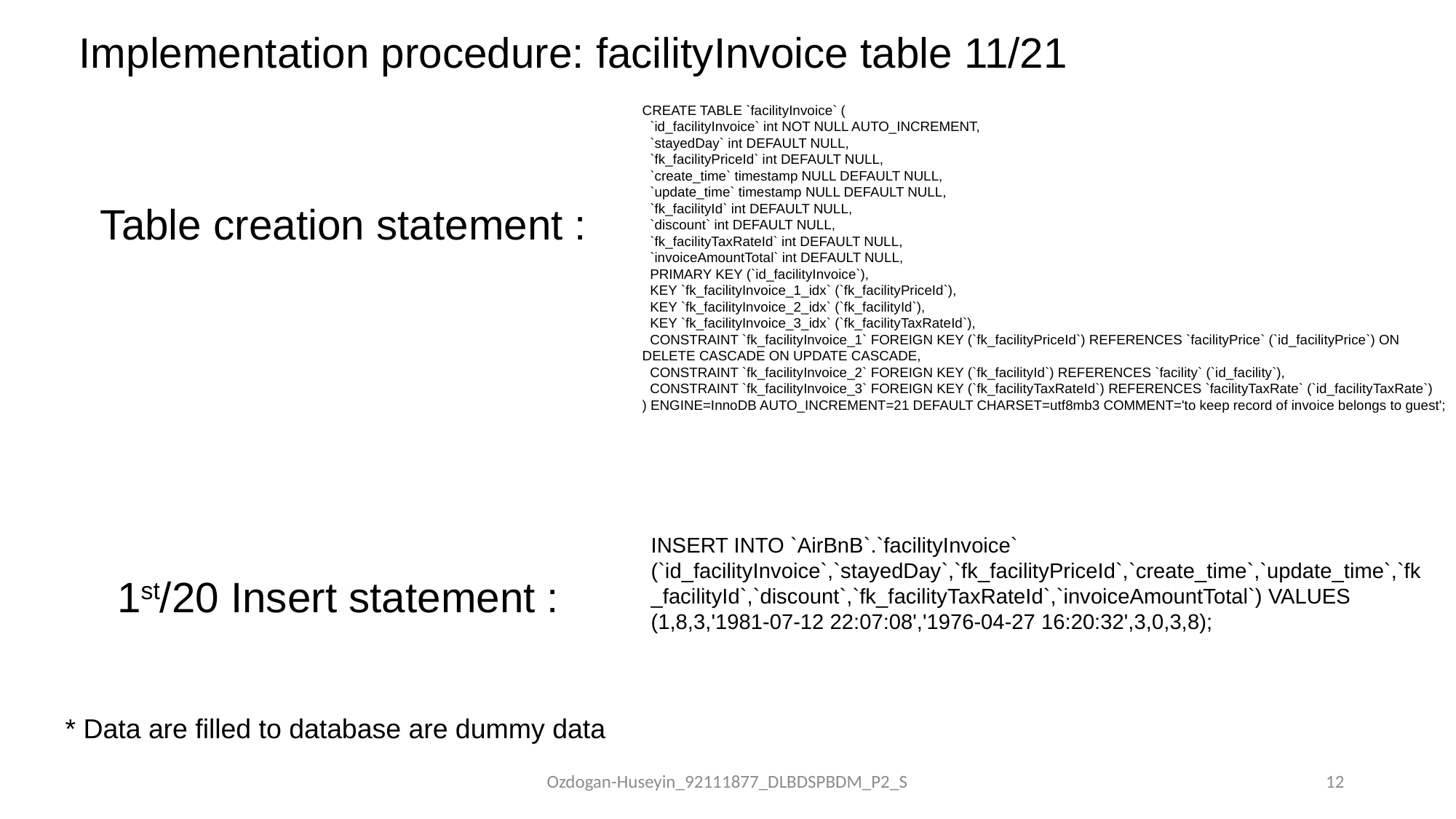

# Implementation procedure: facilityInvoice table 11/21
CREATE TABLE `facilityInvoice` (
  `id_facilityInvoice` int NOT NULL AUTO_INCREMENT,
  `stayedDay` int DEFAULT NULL,
  `fk_facilityPriceId` int DEFAULT NULL,
  `create_time` timestamp NULL DEFAULT NULL,
  `update_time` timestamp NULL DEFAULT NULL,
  `fk_facilityId` int DEFAULT NULL,
  `discount` int DEFAULT NULL,
  `fk_facilityTaxRateId` int DEFAULT NULL,
  `invoiceAmountTotal` int DEFAULT NULL,
  PRIMARY KEY (`id_facilityInvoice`),
  KEY `fk_facilityInvoice_1_idx` (`fk_facilityPriceId`),
  KEY `fk_facilityInvoice_2_idx` (`fk_facilityId`),
  KEY `fk_facilityInvoice_3_idx` (`fk_facilityTaxRateId`),
  CONSTRAINT `fk_facilityInvoice_1` FOREIGN KEY (`fk_facilityPriceId`) REFERENCES `facilityPrice` (`id_facilityPrice`) ON DELETE CASCADE ON UPDATE CASCADE,
  CONSTRAINT `fk_facilityInvoice_2` FOREIGN KEY (`fk_facilityId`) REFERENCES `facility` (`id_facility`),
  CONSTRAINT `fk_facilityInvoice_3` FOREIGN KEY (`fk_facilityTaxRateId`) REFERENCES `facilityTaxRate` (`id_facilityTaxRate`)
) ENGINE=InnoDB AUTO_INCREMENT=21 DEFAULT CHARSET=utf8mb3 COMMENT='to keep record of invoice belongs to guest';
Table creation statement :
INSERT INTO `AirBnB`.`facilityInvoice` (`id_facilityInvoice`,`stayedDay`,`fk_facilityPriceId`,`create_time`,`update_time`,`fk_facilityId`,`discount`,`fk_facilityTaxRateId`,`invoiceAmountTotal`) VALUES (1,8,3,'1981-07-12 22:07:08','1976-04-27 16:20:32',3,0,3,8);

1st/20 Insert statement :
* Data are filled to database are dummy data
Ozdogan-Huseyin_92111877_DLBDSPBDM_P2_S
12